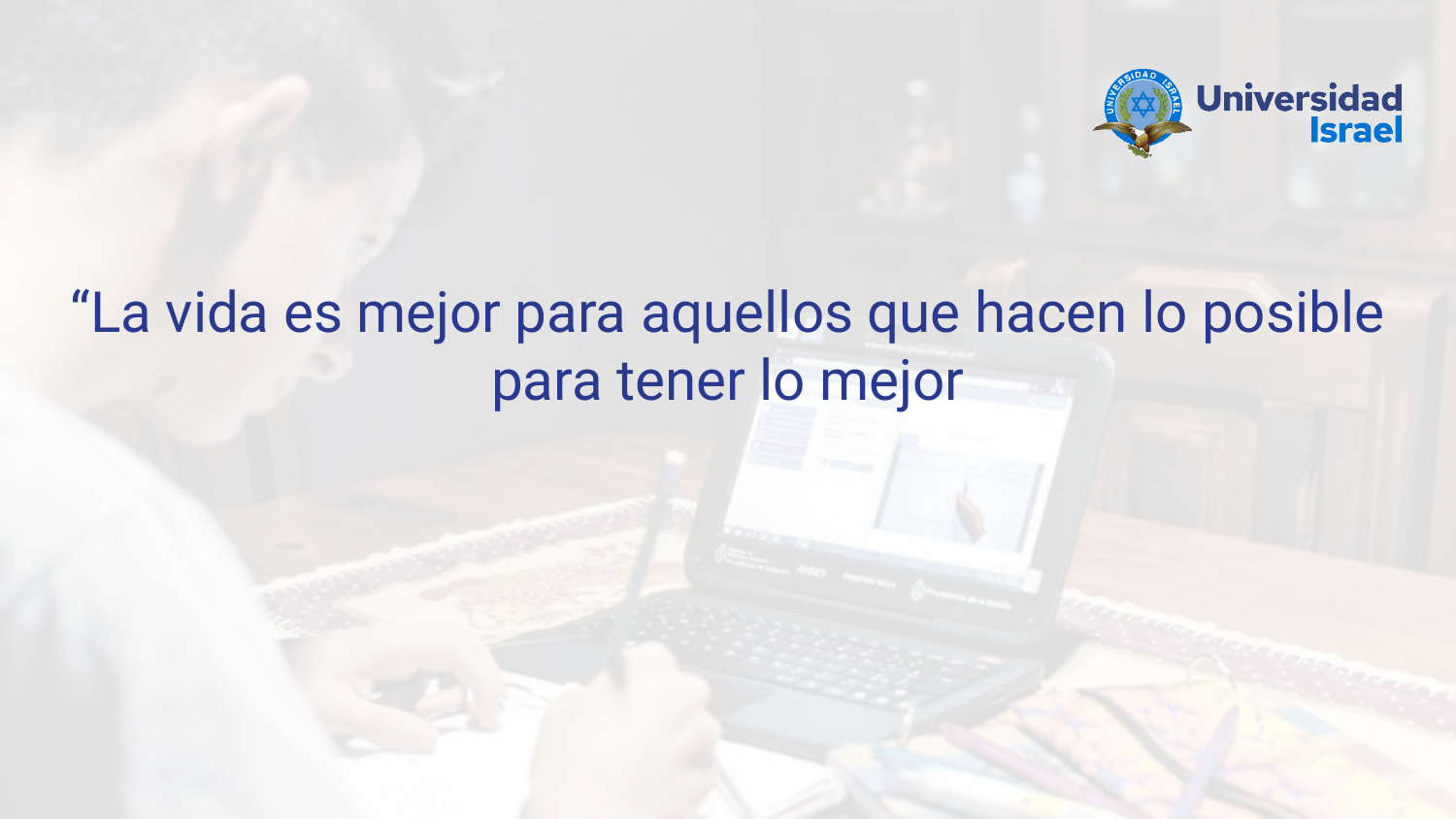

# “La vida es mejor para aquellos que hacen lo posible para tener lo mejor